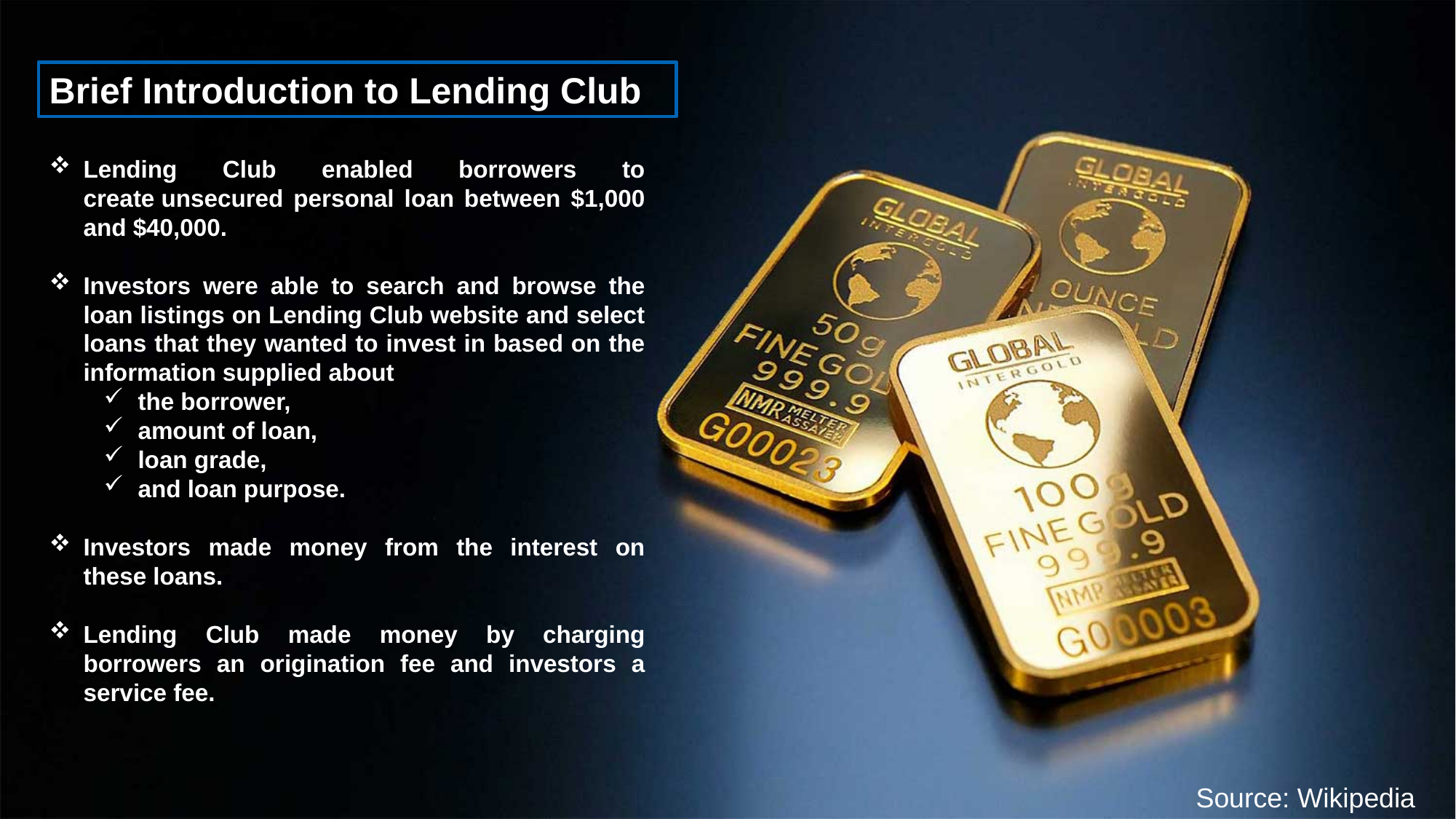

Brief Introduction to Lending Club
Lending Club enabled borrowers to create unsecured personal loan between $1,000 and $40,000.

Investors were able to search and browse the loan listings on Lending Club website and select loans that they wanted to invest in based on the information supplied about
the borrower,
amount of loan,
loan grade,
and loan purpose.

Investors made money from the interest on these loans.

Lending Club made money by charging borrowers an origination fee and investors a service fee.
Source: Wikipedia